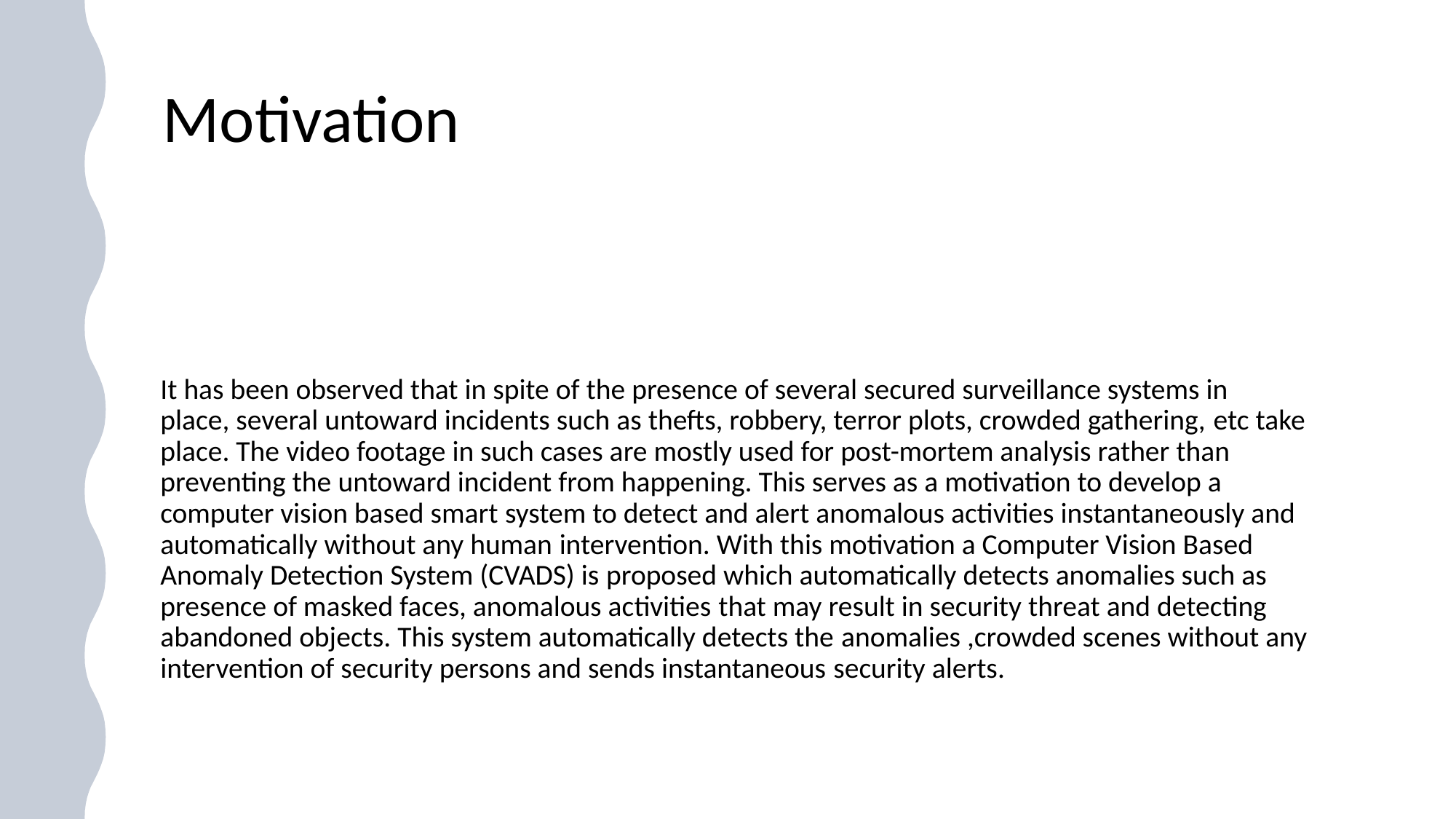

# Motivation

It has been observed that in spite of the presence of several secured surveillance systems in place, several untoward incidents such as thefts, robbery, terror plots, crowded gathering, etc take place. The video footage in such cases are mostly used for post-mortem analysis rather than preventing the untoward incident from happening. This serves as a motivation to develop a computer vision based smart system to detect and alert anomalous activities instantaneously and automatically without any human intervention. With this motivation a Computer Vision Based Anomaly Detection System (CVADS) is proposed which automatically detects anomalies such as presence of masked faces, anomalous activities that may result in security threat and detecting abandoned objects. This system automatically detects the anomalies ,crowded scenes without any intervention of security persons and sends instantaneous security alerts.